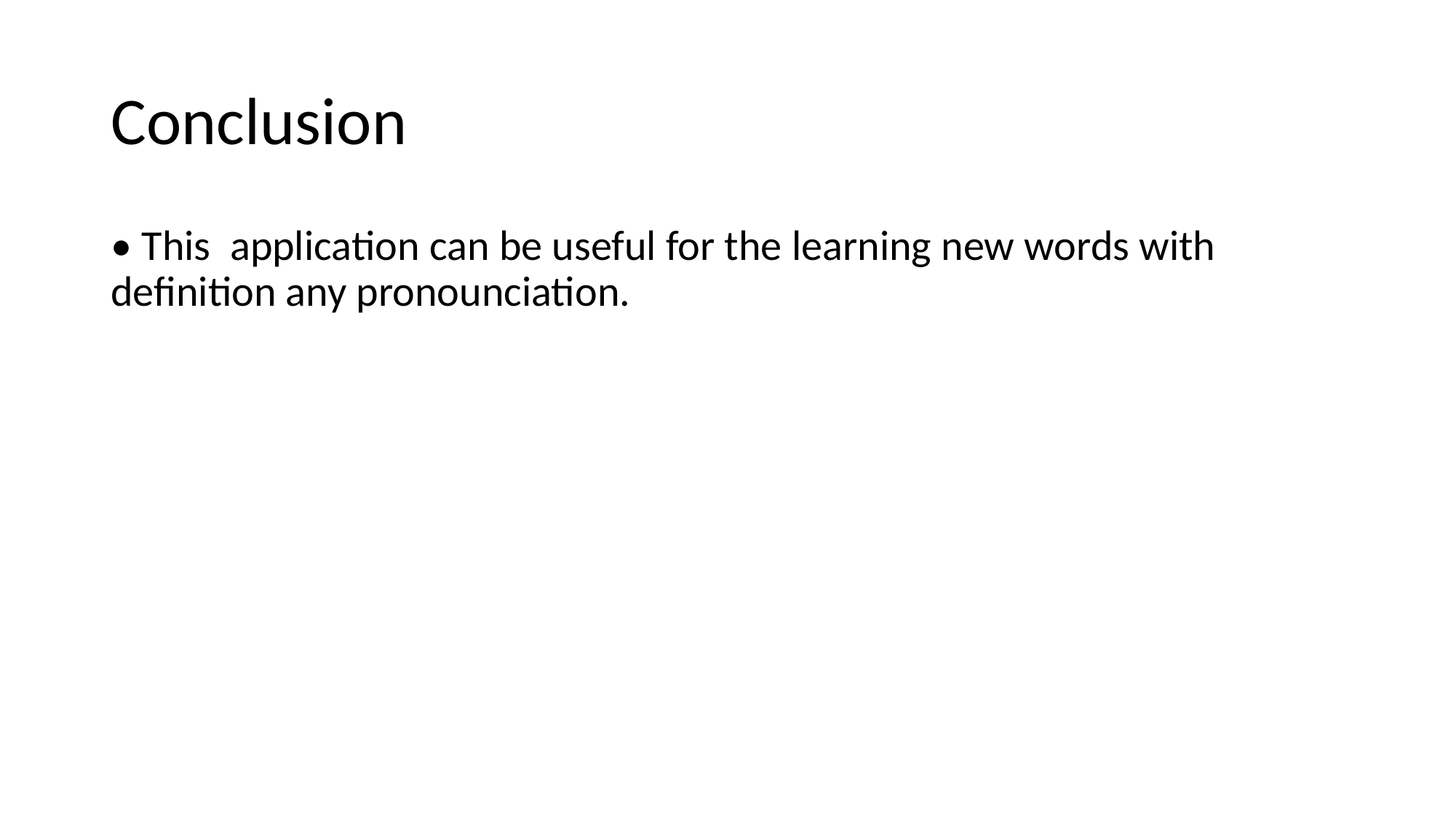

# Conclusion
• This  application can be useful for the learning new words with definition any pronounciation.